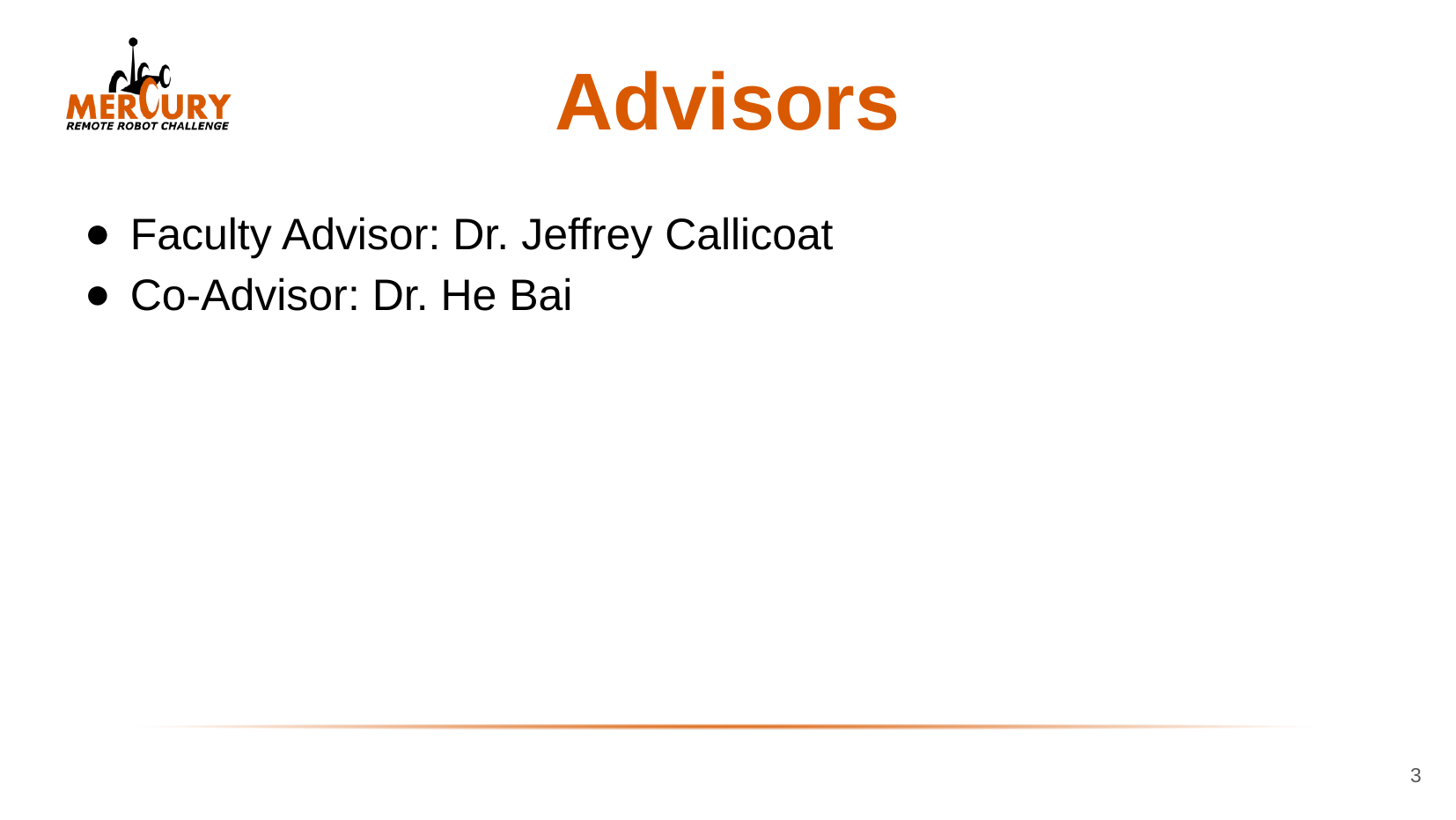

# Advisors
Faculty Advisor: Dr. Jeffrey Callicoat
Co-Advisor: Dr. He Bai

3